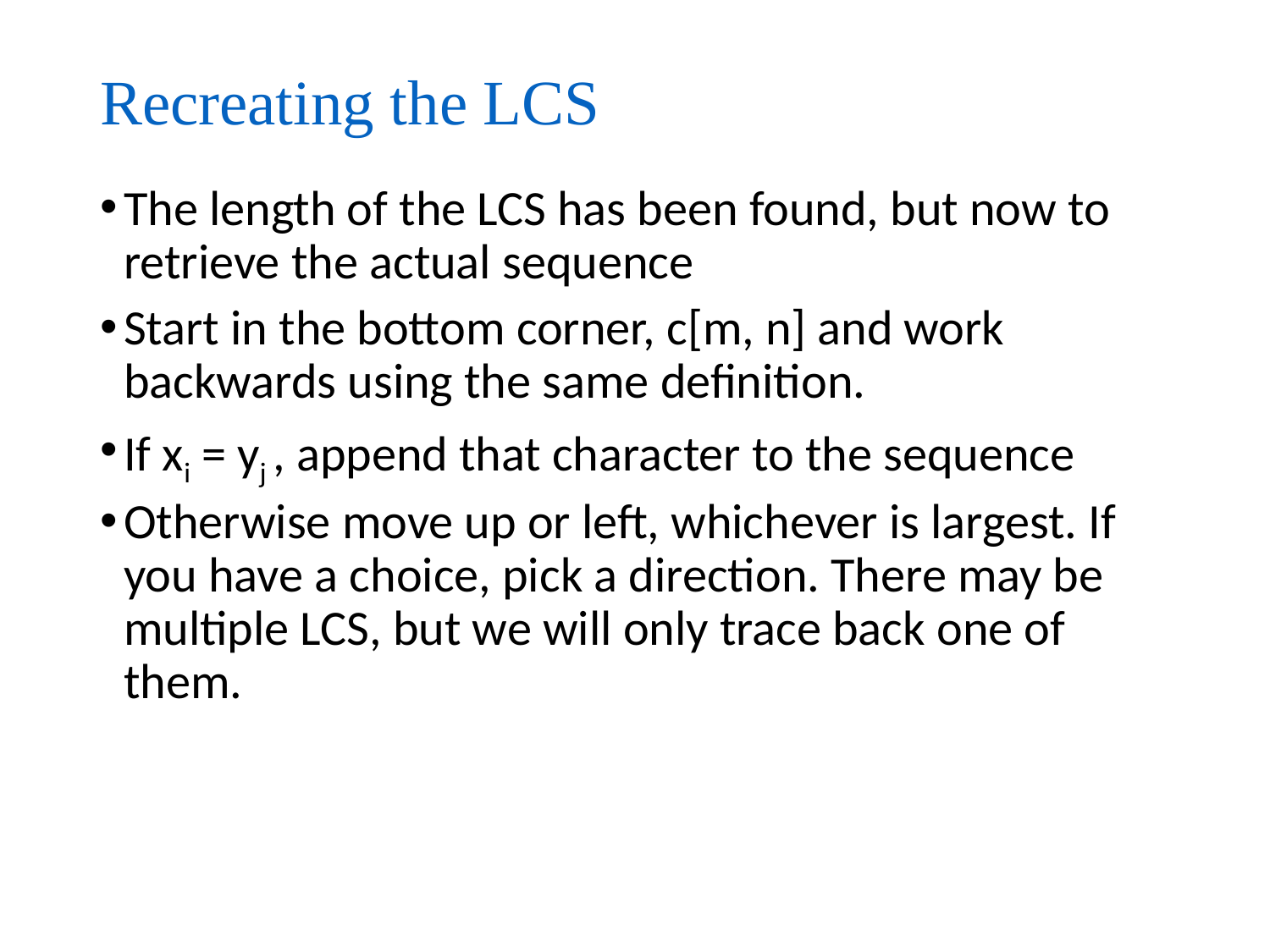

# Recreating the LCS
The length of the LCS has been found, but now to retrieve the actual sequence
Start in the bottom corner, c[m, n] and work backwards using the same definition.
If xi = yj , append that character to the sequence
Otherwise move up or left, whichever is largest. If you have a choice, pick a direction. There may be multiple LCS, but we will only trace back one of them.